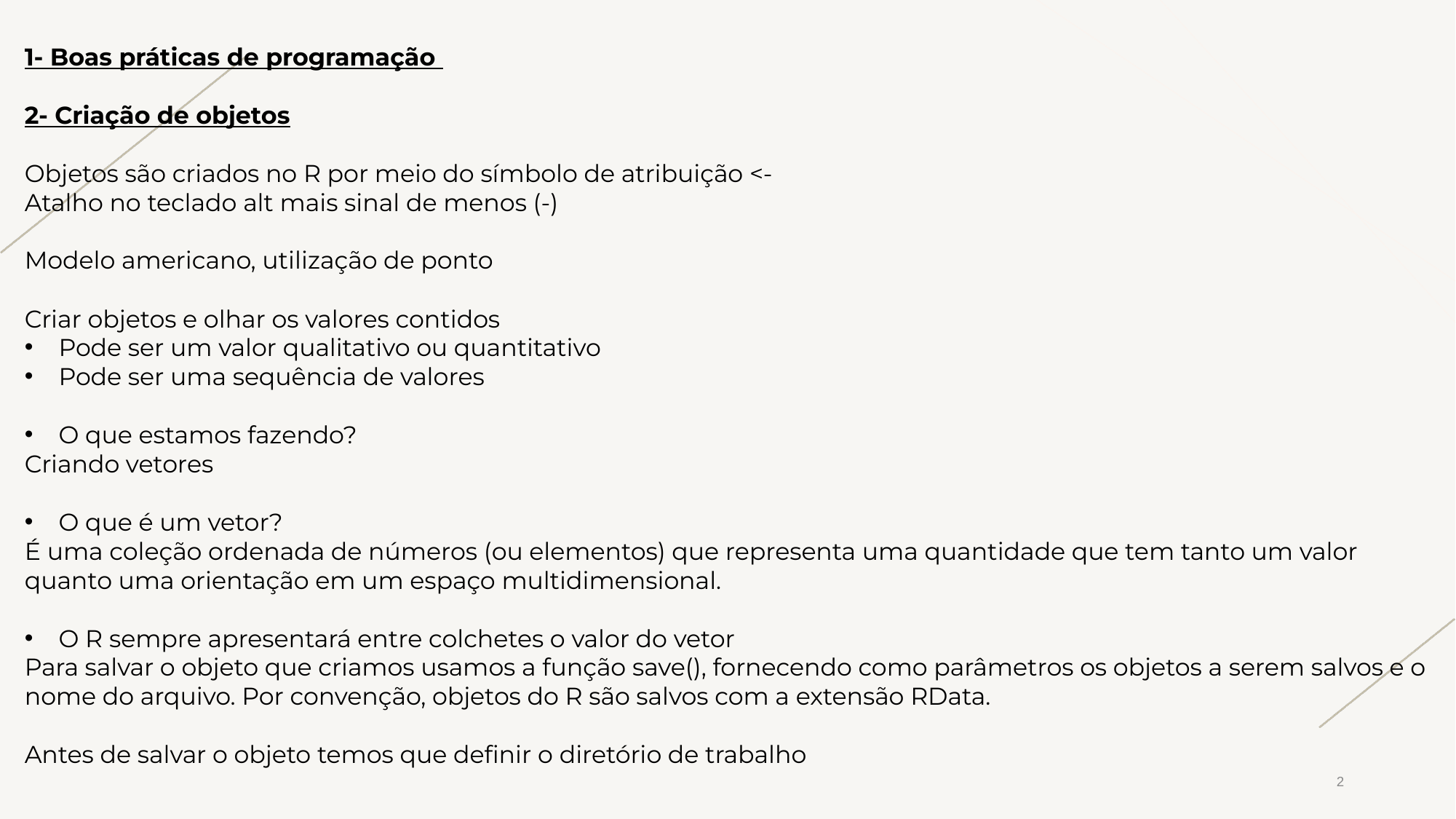

1- Boas práticas de programação

2- Criação de objetos

Objetos são criados no R por meio do símbolo de atribuição <-
Atalho no teclado alt mais sinal de menos (-)

Modelo americano, utilização de ponto

Criar objetos e olhar os valores contidos
Pode ser um valor qualitativo ou quantitativo
Pode ser uma sequência de valores

O que estamos fazendo?
Criando vetores

O que é um vetor?
É uma coleção ordenada de números (ou elementos) que representa uma quantidade que tem tanto um valor quanto uma orientação em um espaço multidimensional.

O R sempre apresentará entre colchetes o valor do vetor
Para salvar o objeto que criamos usamos a função save(), fornecendo como parâmetros os objetos a serem salvos e o nome do arquivo. Por convenção, objetos do R são salvos com a extensão RData.

Antes de salvar o objeto temos que definir o diretório de trabalho
2